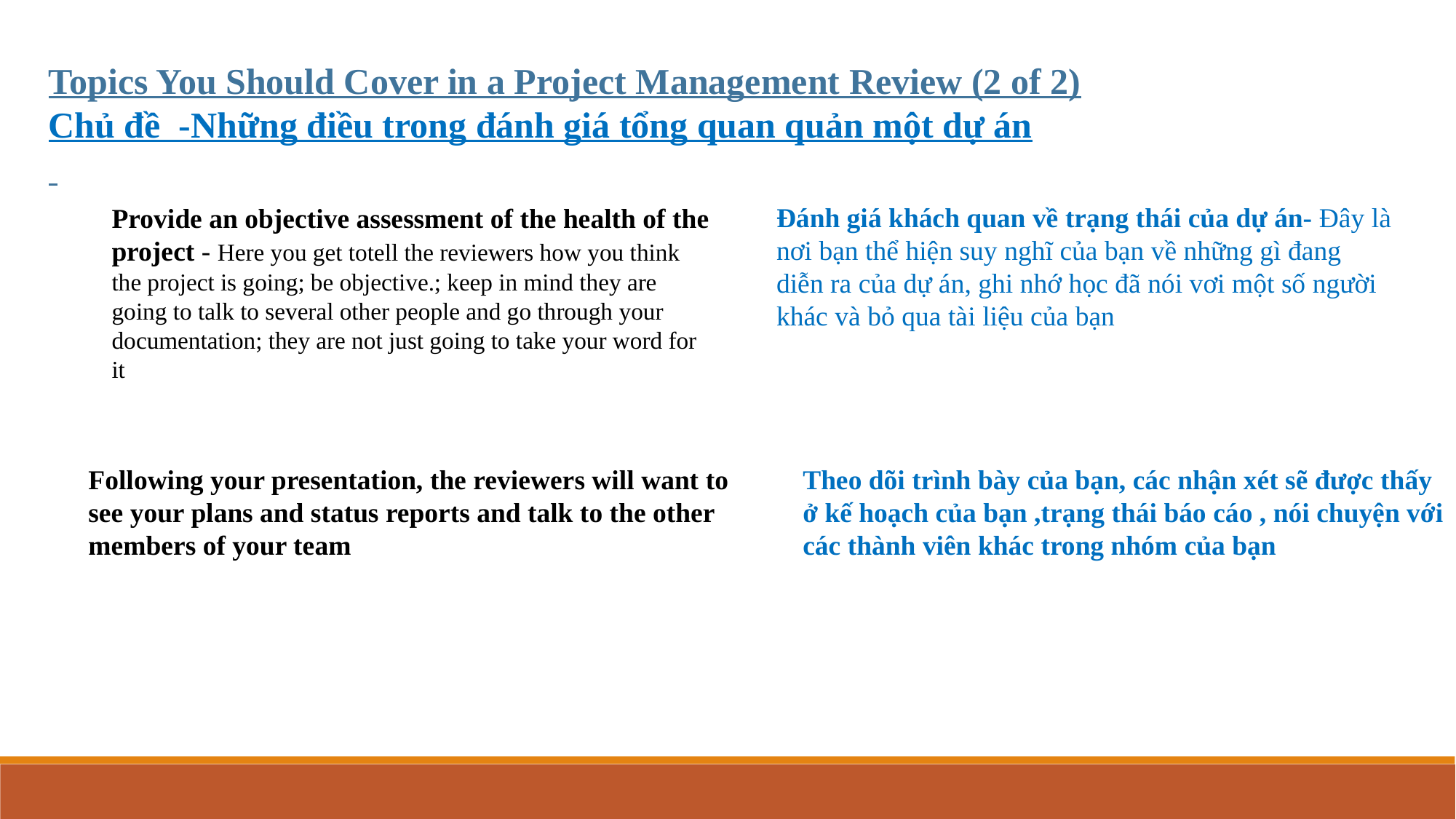

Topics You Should Cover in a Project Management Review (2 of 2)
Chủ đề  -Những điều trong đánh giá tổng quan quản một dự án

Provide an objective assessment of the health of the project - Here you get totell the reviewers how you think the project is going; be objective.; keep in mind they are going to talk to several other people and go through your documentation; they are not just going to take your word for it

Đánh giá khách quan về trạng thái của dự án- Đây là nơi bạn thể hiện suy nghĩ của bạn về những gì đang diễn ra của dự án, ghi nhớ học đã nói vơi một số người khác và bỏ qua tài liệu của bạn
Following your presentation, the reviewers will want to see your plans and status reports and talk to the other members of your team
Theo dõi trình bày của bạn, các nhận xét sẽ được thấy ở kế hoạch của bạn ,trạng thái báo cáo , nói chuyện với các thành viên khác trong nhóm của bạn